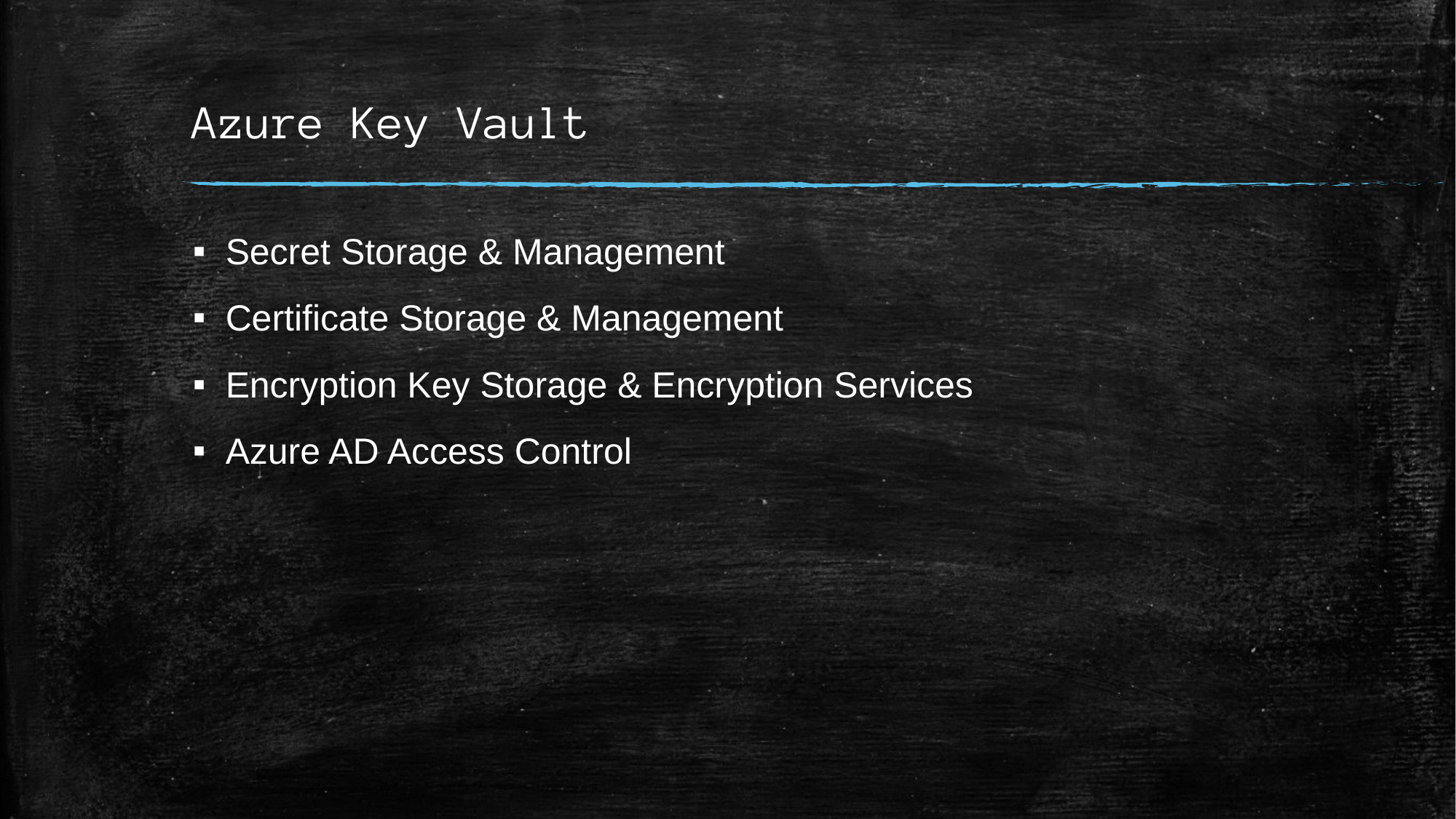

# Azure Key Vault
Secret Storage & Management
Certificate Storage & Management
Encryption Key Storage & Encryption Services
Azure AD Access Control